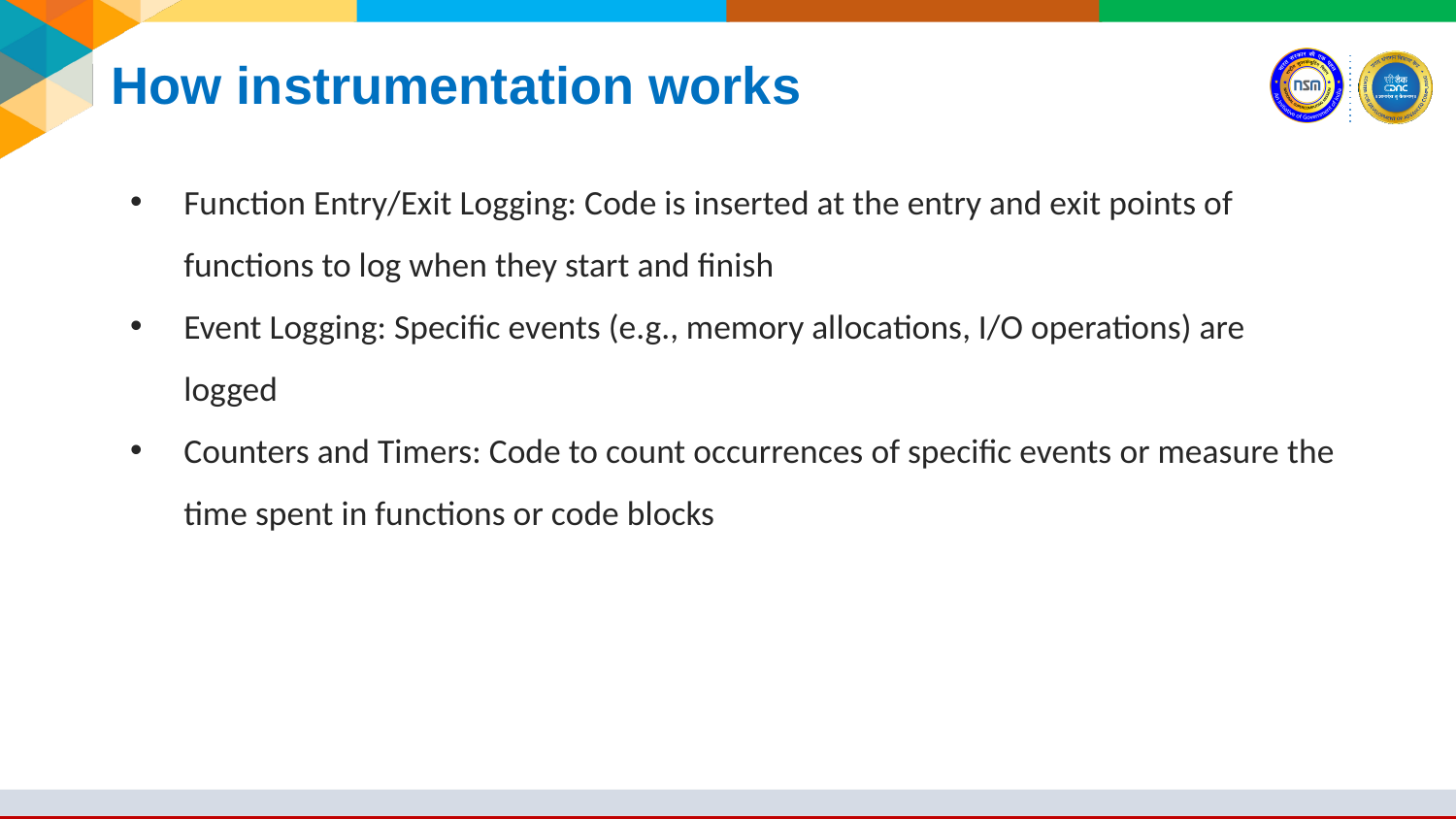

# How instrumentation works
Function Entry/Exit Logging: Code is inserted at the entry and exit points of functions to log when they start and finish
Event Logging: Specific events (e.g., memory allocations, I/O operations) are logged
Counters and Timers: Code to count occurrences of specific events or measure the time spent in functions or code blocks